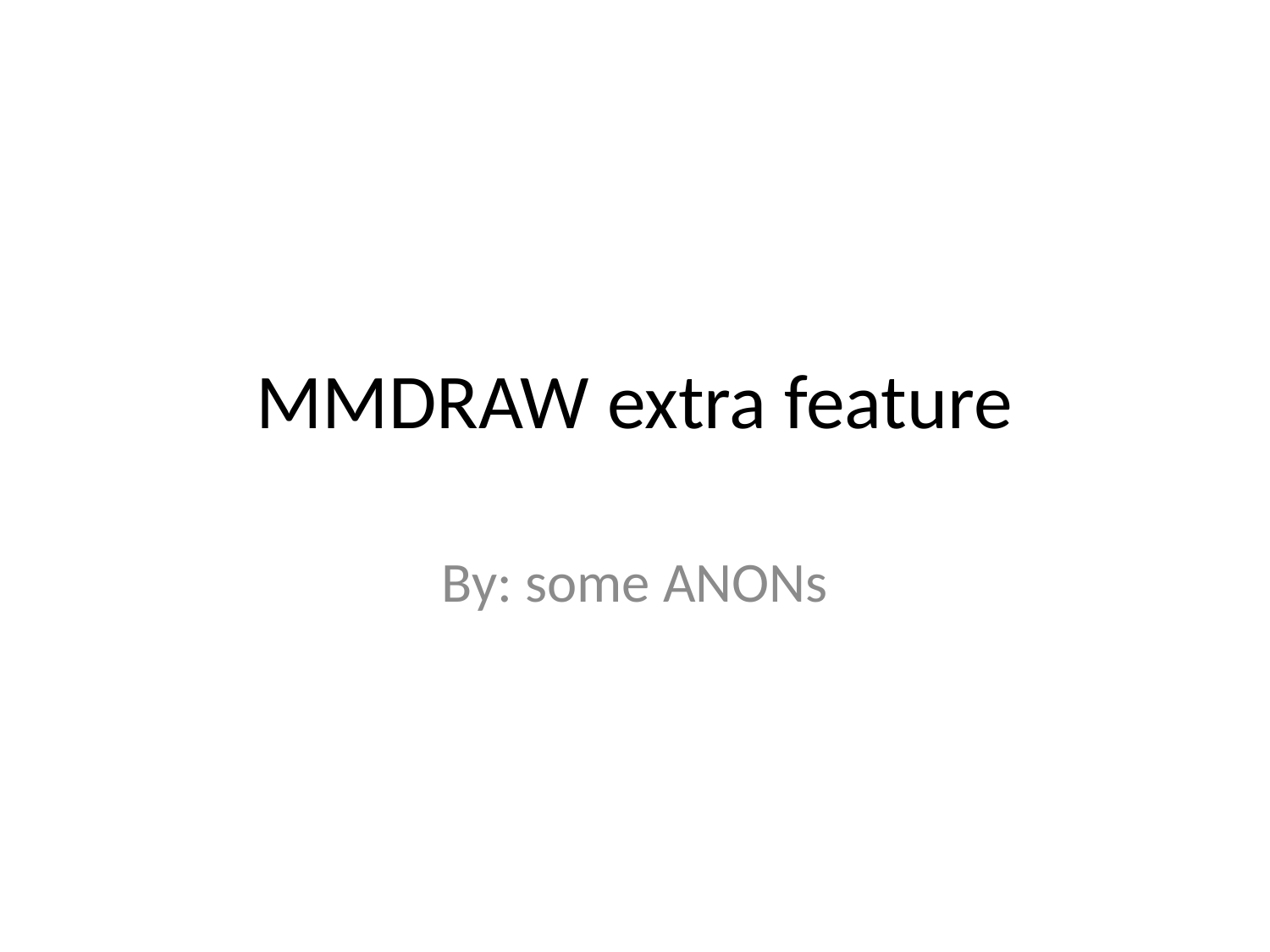

# MMDRAW extra feature
By: some ANONs